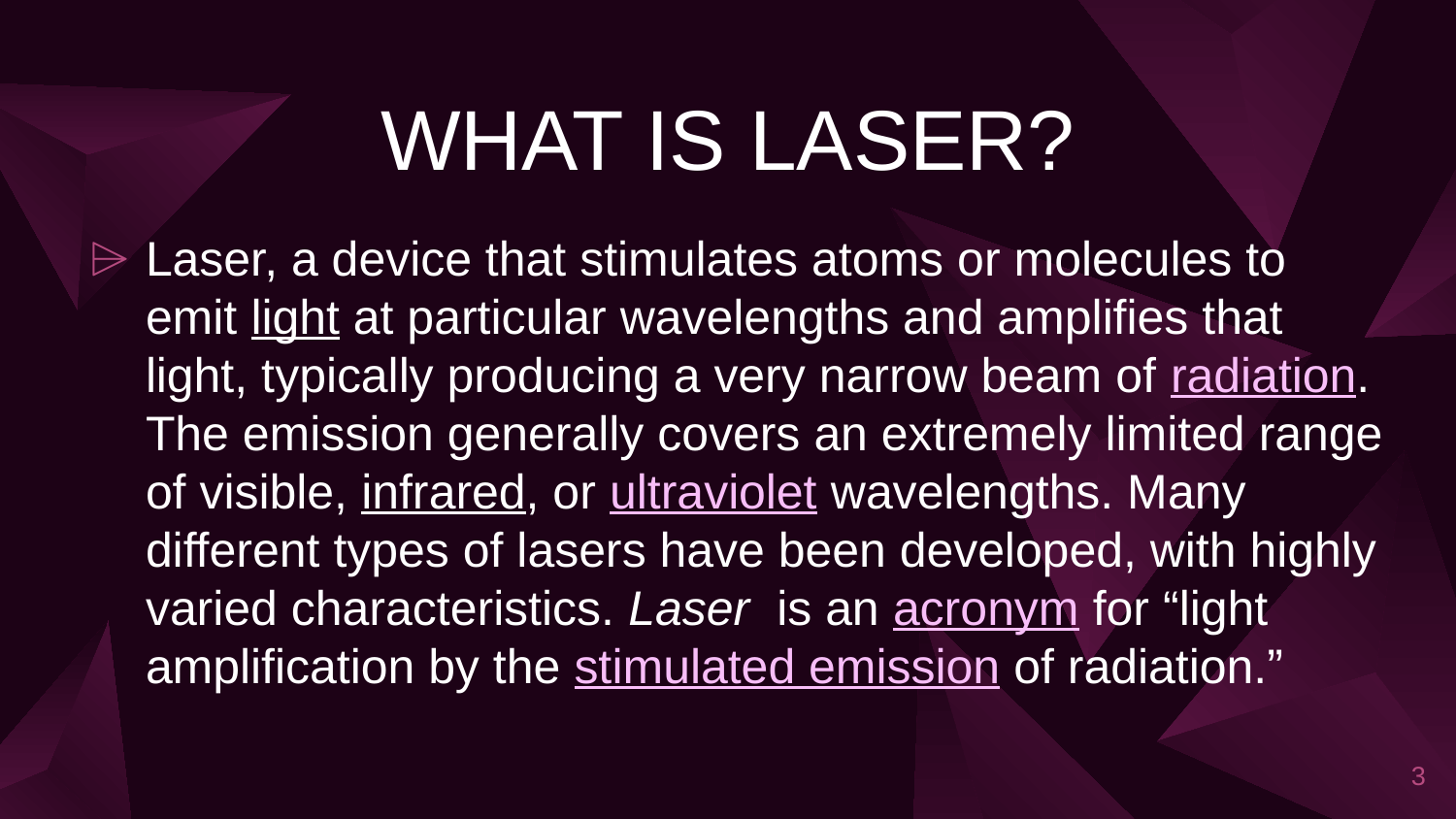

# WHAT IS LASER?
Laser, a device that stimulates atoms or molecules to emit light at particular wavelengths and amplifies that light, typically producing a very narrow beam of radiation. The emission generally covers an extremely limited range of visible, infrared, or ultraviolet wavelengths. Many different types of lasers have been developed, with highly varied characteristics. Laser  is an acronym for “light amplification by the stimulated emission of radiation.”

3